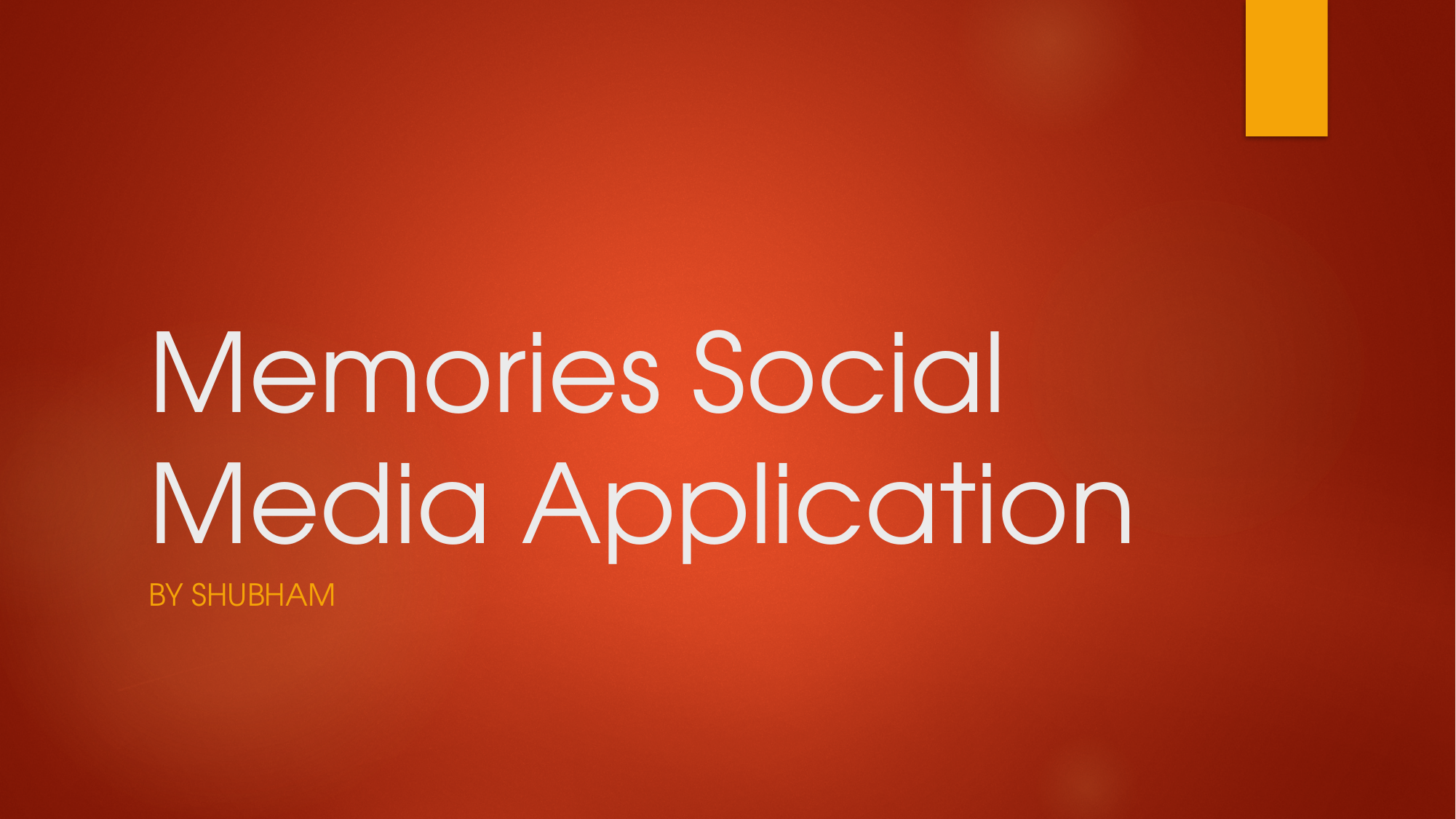

# Memories Social Media Application
By Shubham